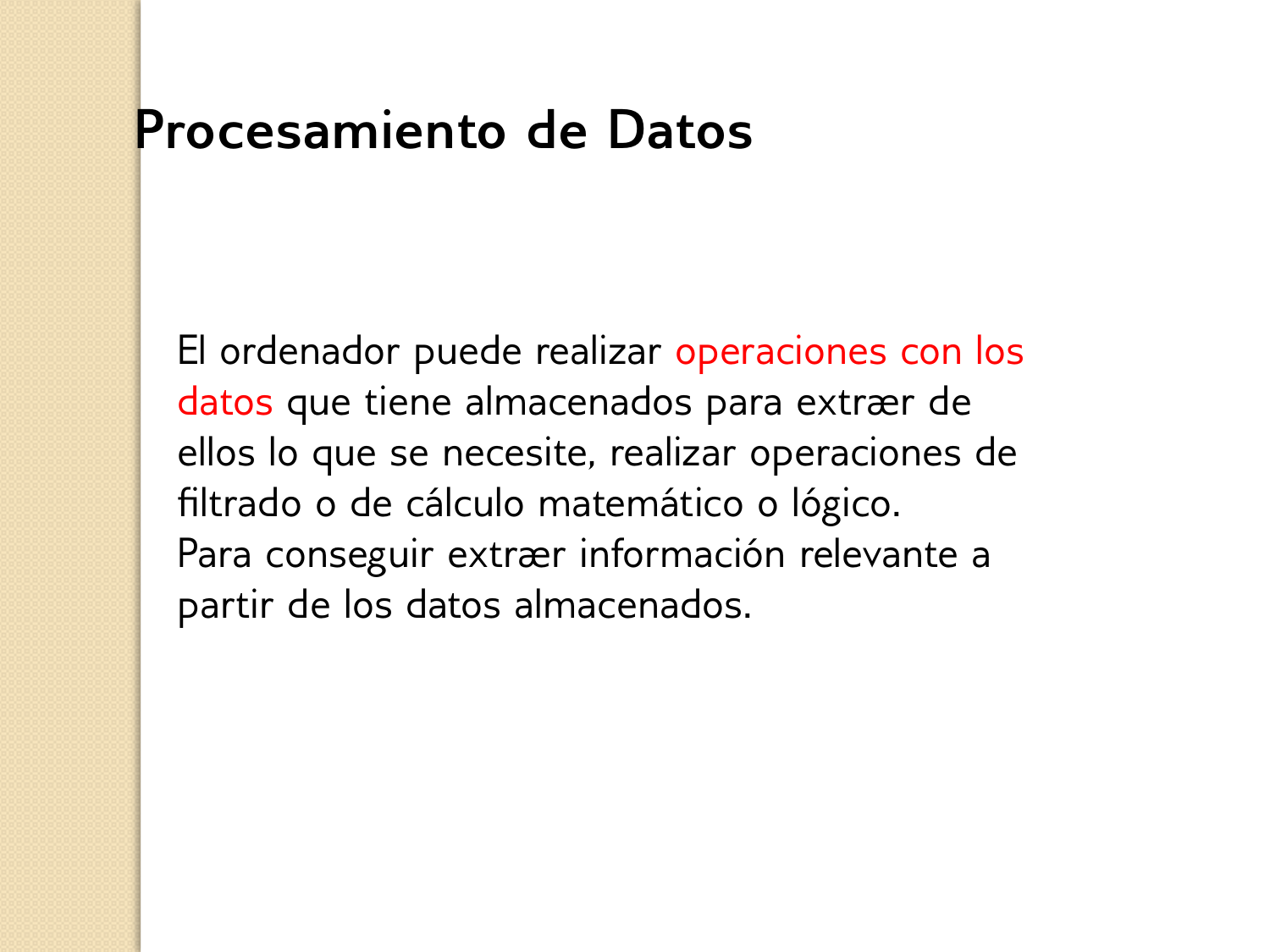

Procesamiento de Datos
El ordenador puede realizar operaciones con los datos que tiene almacenados para extraer de ellos lo que se necesite, realizar operaciones de filtrado o de cálculo matemático o lógico.
Para conseguir extraer información relevante a partir de los datos almacenados.